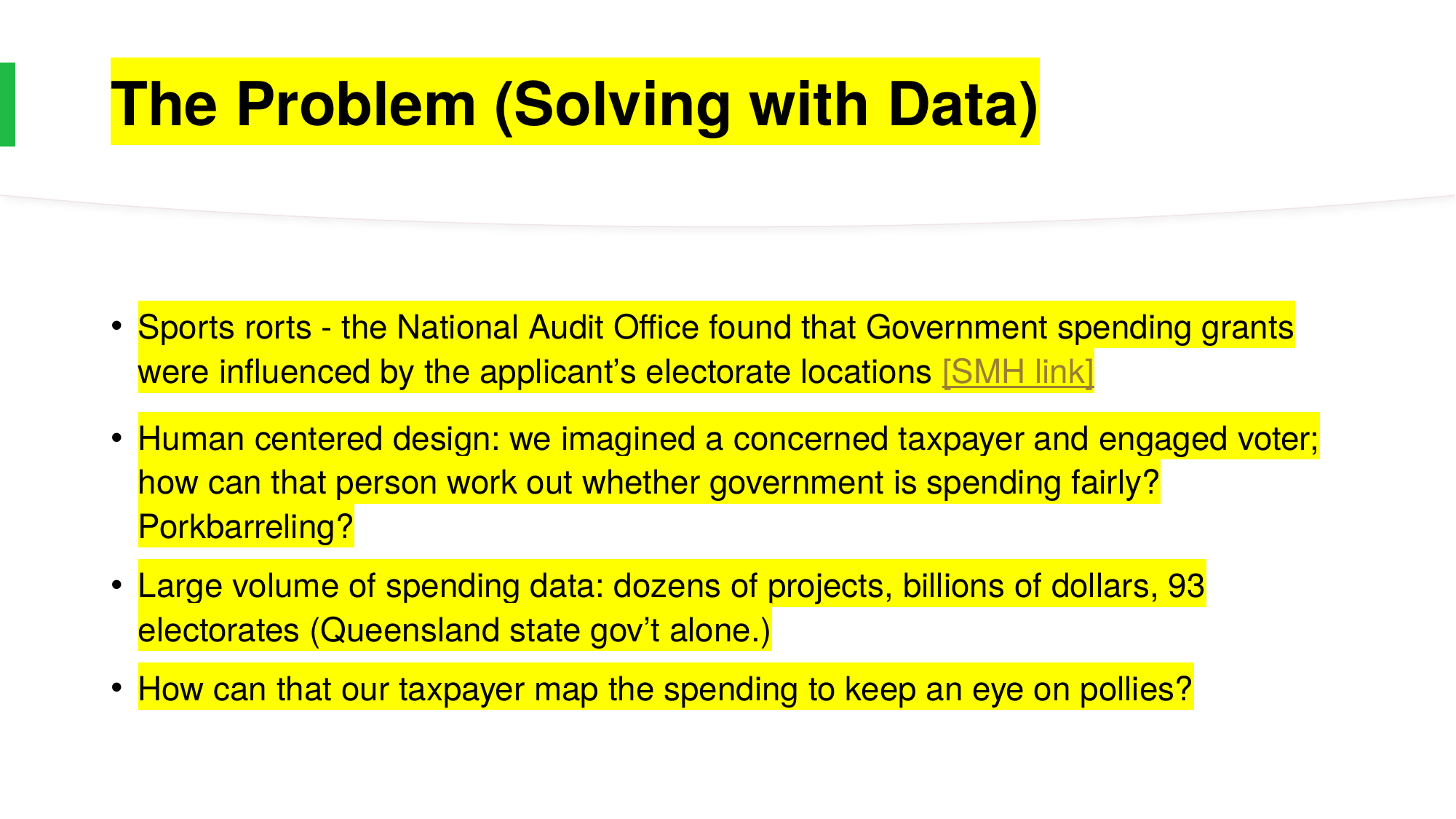

# The Problem (Solving with Data)

Sports rorts - the National Audit Office found that Government spending grants were influenced by the applicant’s electorate locations [SMH link]
Human centered design: we imagined a concerned taxpayer and engaged voter; how can that person work out whether government is spending fairly? Porkbarreling?
Large volume of spending data: dozens of projects, billions of dollars, 93 electorates (Queensland state gov’t alone.)
How can that our taxpayer map the spending to keep an eye on pollies?